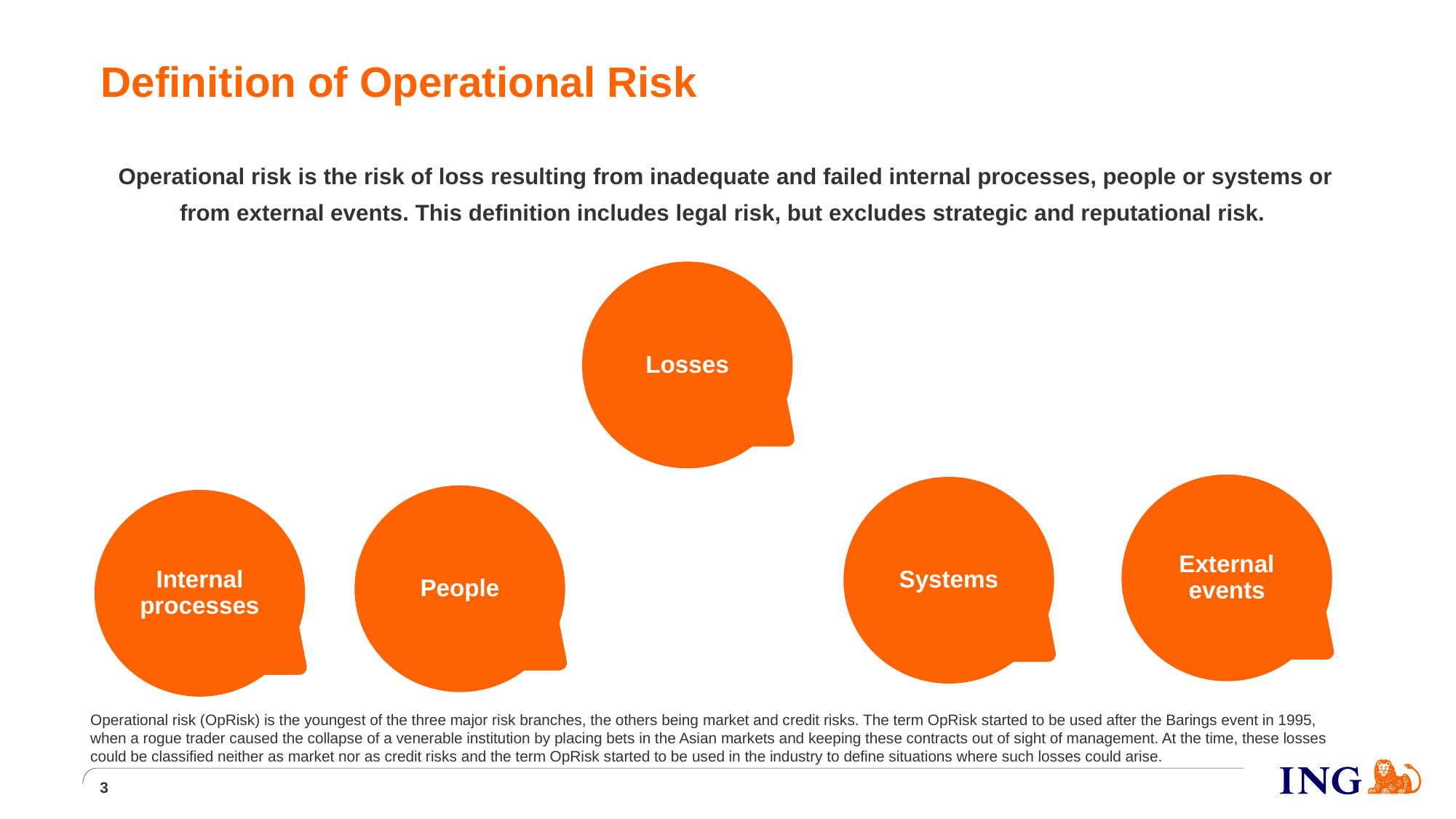

# Definition of Operational Risk
Operational risk is the risk of loss resulting from inadequate and failed internal processes, people or systems or from external events. This definition includes legal risk, but excludes strategic and reputational risk.

Losses

External events

Systems

People

Internal processes
Operational risk (OpRisk) is the youngest of the three major risk branches, the others being market and credit risks. The term OpRisk started to be used after the Barings event in 1995, when a rogue trader caused the collapse of a venerable institution by placing bets in the Asian markets and keeping these contracts out of sight of management. At the time, these losses could be classified neither as market nor as credit risks and the term OpRisk started to be used in the industry to define situations where such losses could arise.
3